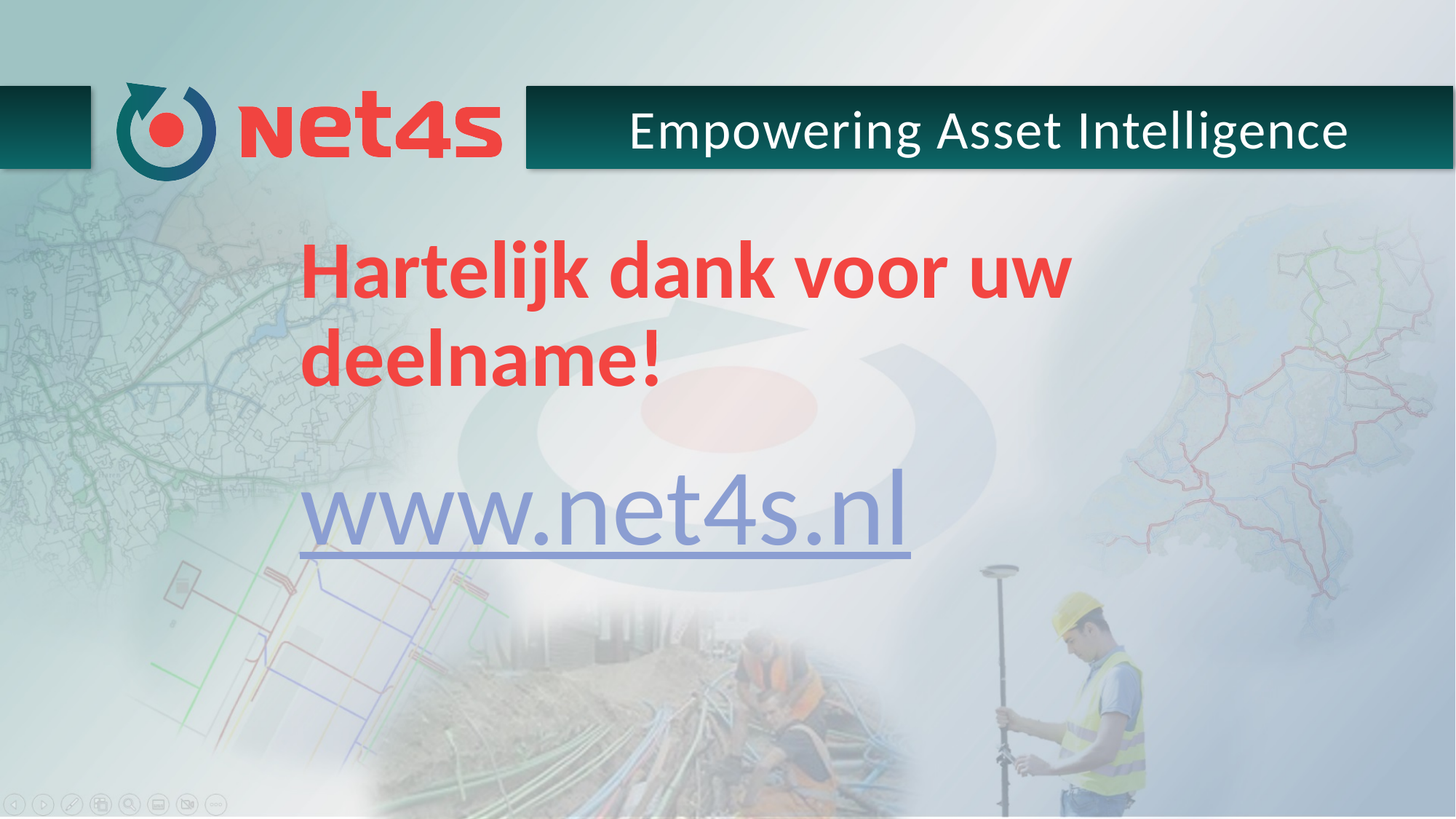

# Hartelijk dank voor uw deelname!
www.net4s.nl